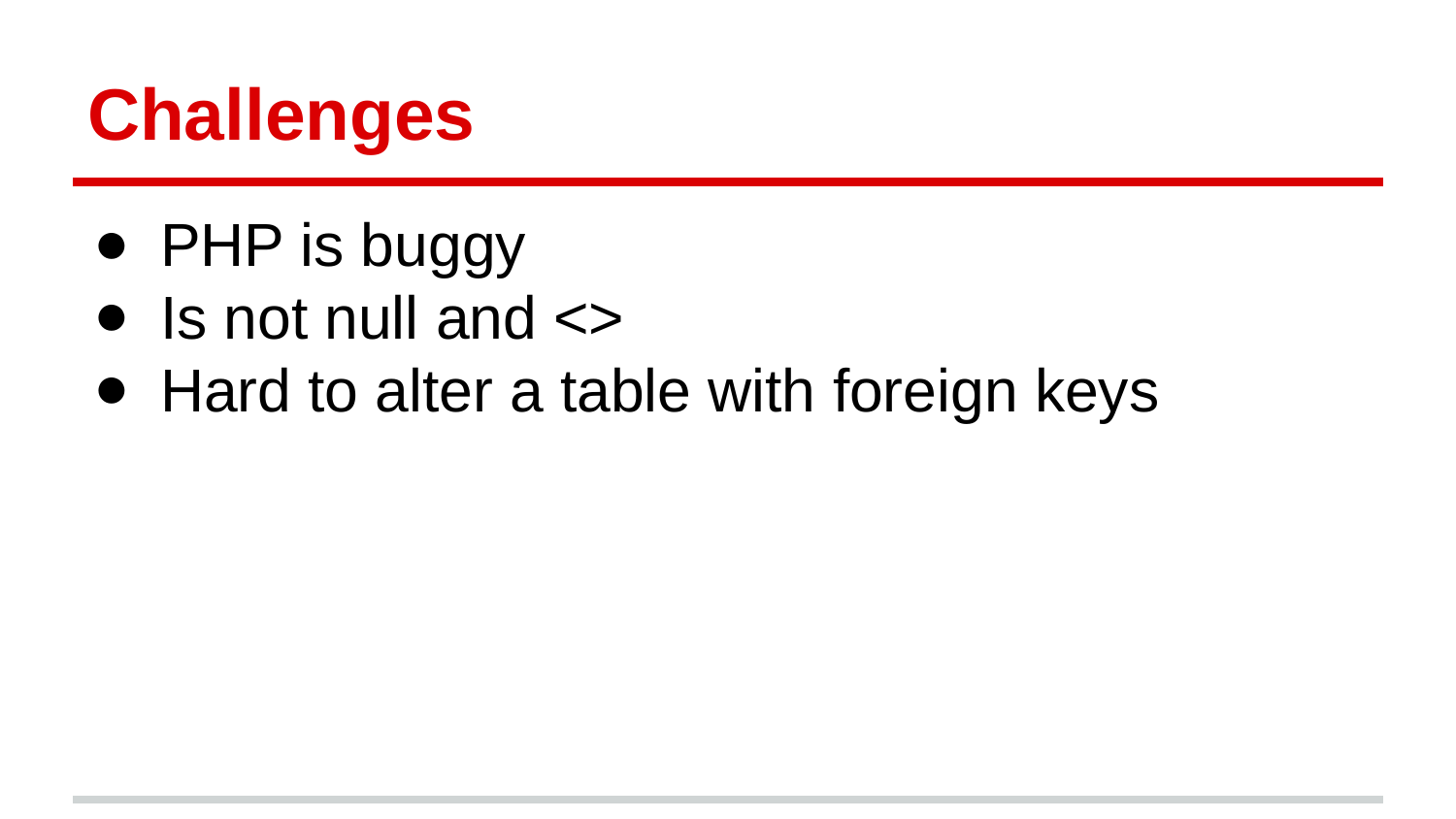

# Challenges
PHP is buggy
Is not null and <>
Hard to alter a table with foreign keys